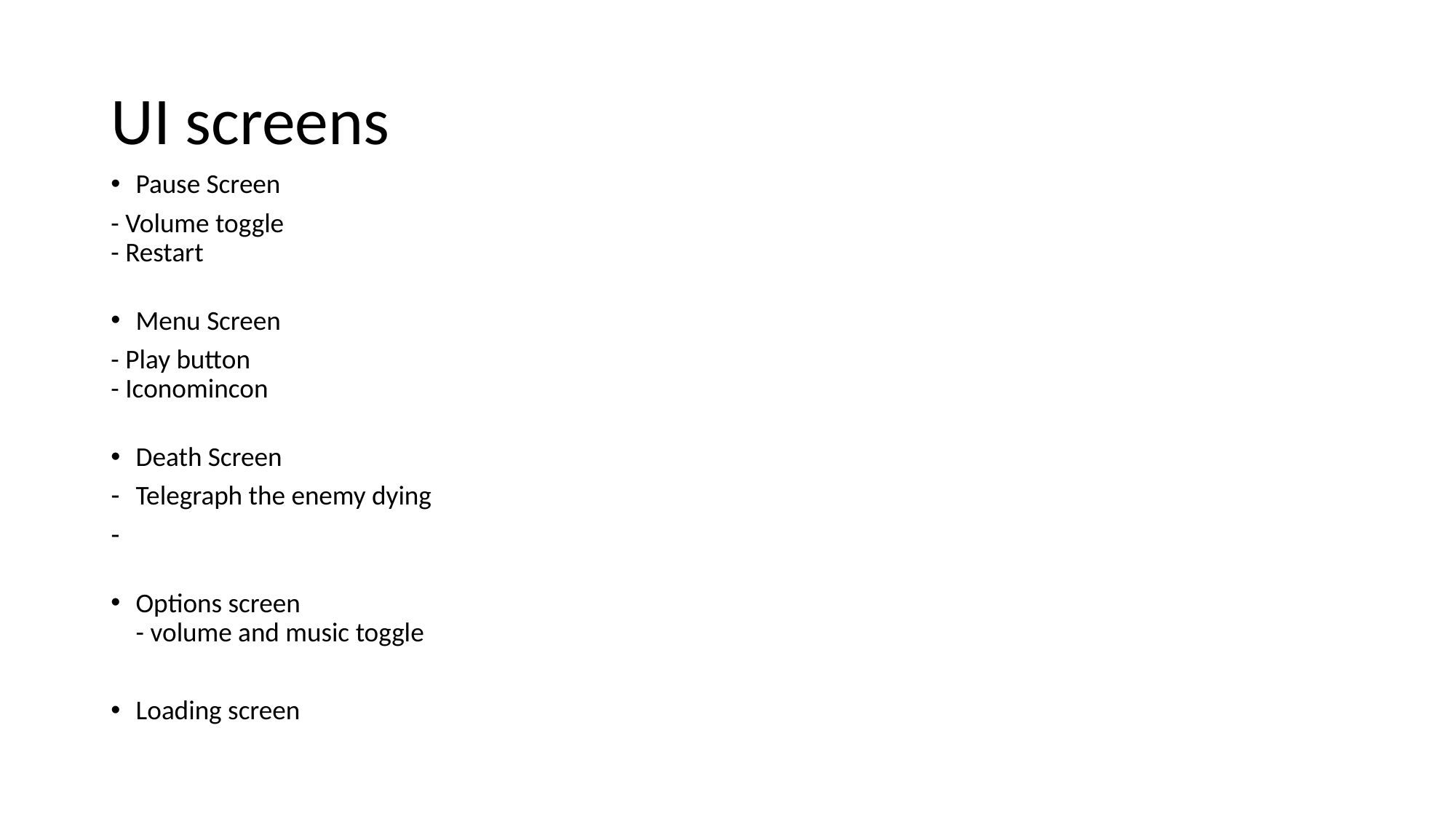

# UI screens
Pause Screen
- Volume toggle
- Restart
Menu Screen
- Play button
- Iconomincon
Death Screen
Telegraph the enemy dying

Options screen
- volume and music toggle

Loading screen